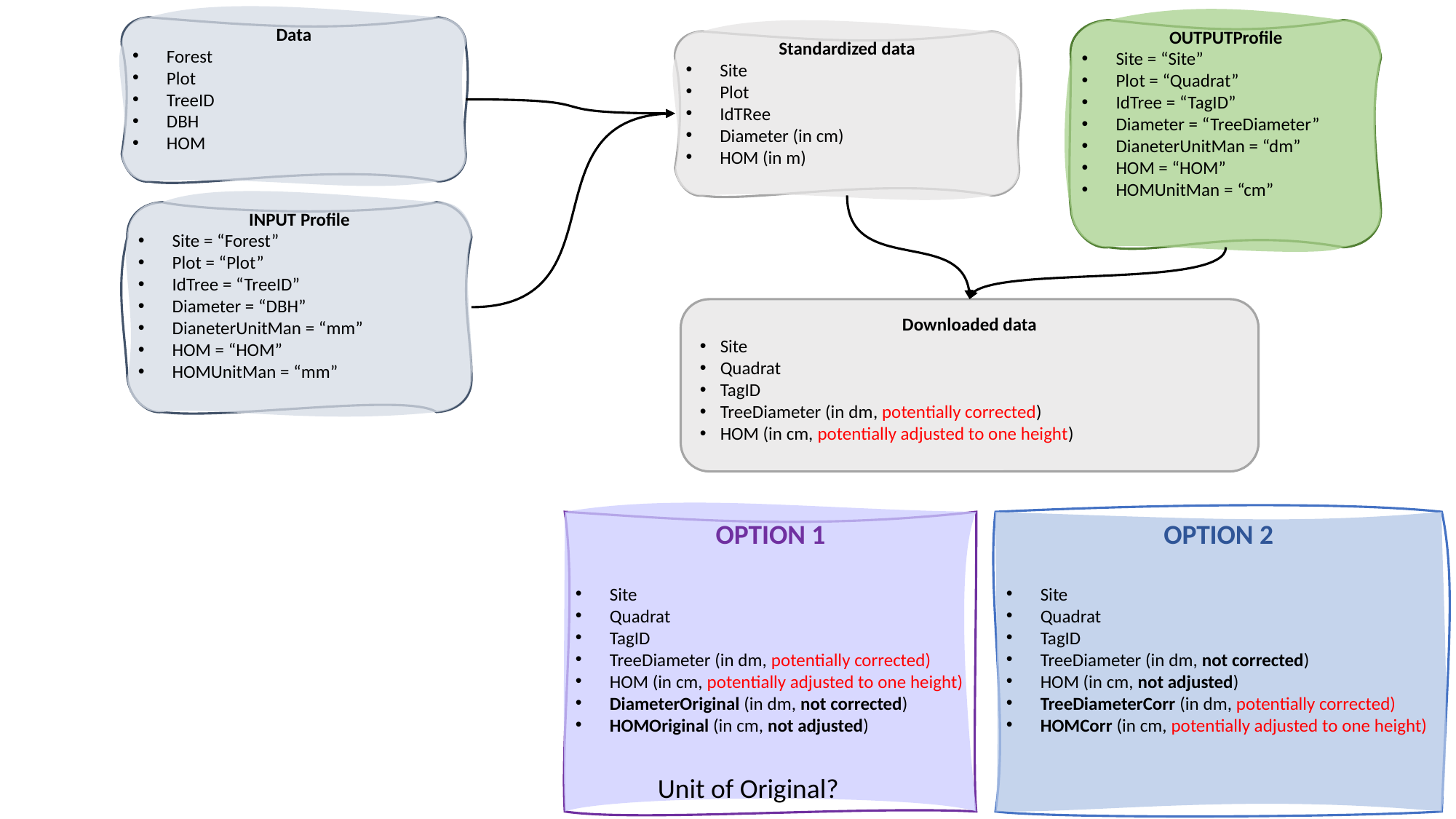

Data
Forest
Plot
TreeID
DBH
HOM

OUTPUTProfile
Site = “Site”
Plot = “Quadrat”
IdTree = “TagID”
Diameter = “TreeDiameter”
DianeterUnitMan = “dm”
HOM = “HOM”
HOMUnitMan = “cm”

Standardized data
Site
Plot
IdTRee
Diameter (in cm)
HOM (in m)

INPUT Profile
Site = “Forest”
Plot = “Plot”
IdTree = “TreeID”
Diameter = “DBH”
DianeterUnitMan = “mm”
HOM = “HOM”
HOMUnitMan = “mm”

Downloaded data
Site
Quadrat
TagID
TreeDiameter (in dm, potentially corrected)
HOM (in cm, potentially adjusted to one height)

OPTION 1

Site
Quadrat
TagID
TreeDiameter (in dm, potentially corrected)
HOM (in cm, potentially adjusted to one height)
DiameterOriginal (in dm, not corrected)
HOMOriginal (in cm, not adjusted)

OPTION 2

Site
Quadrat
TagID
TreeDiameter (in dm, not corrected)
HOM (in cm, not adjusted)
TreeDiameterCorr (in dm, potentially corrected)
HOMCorr (in cm, potentially adjusted to one height)

Unit of Original?